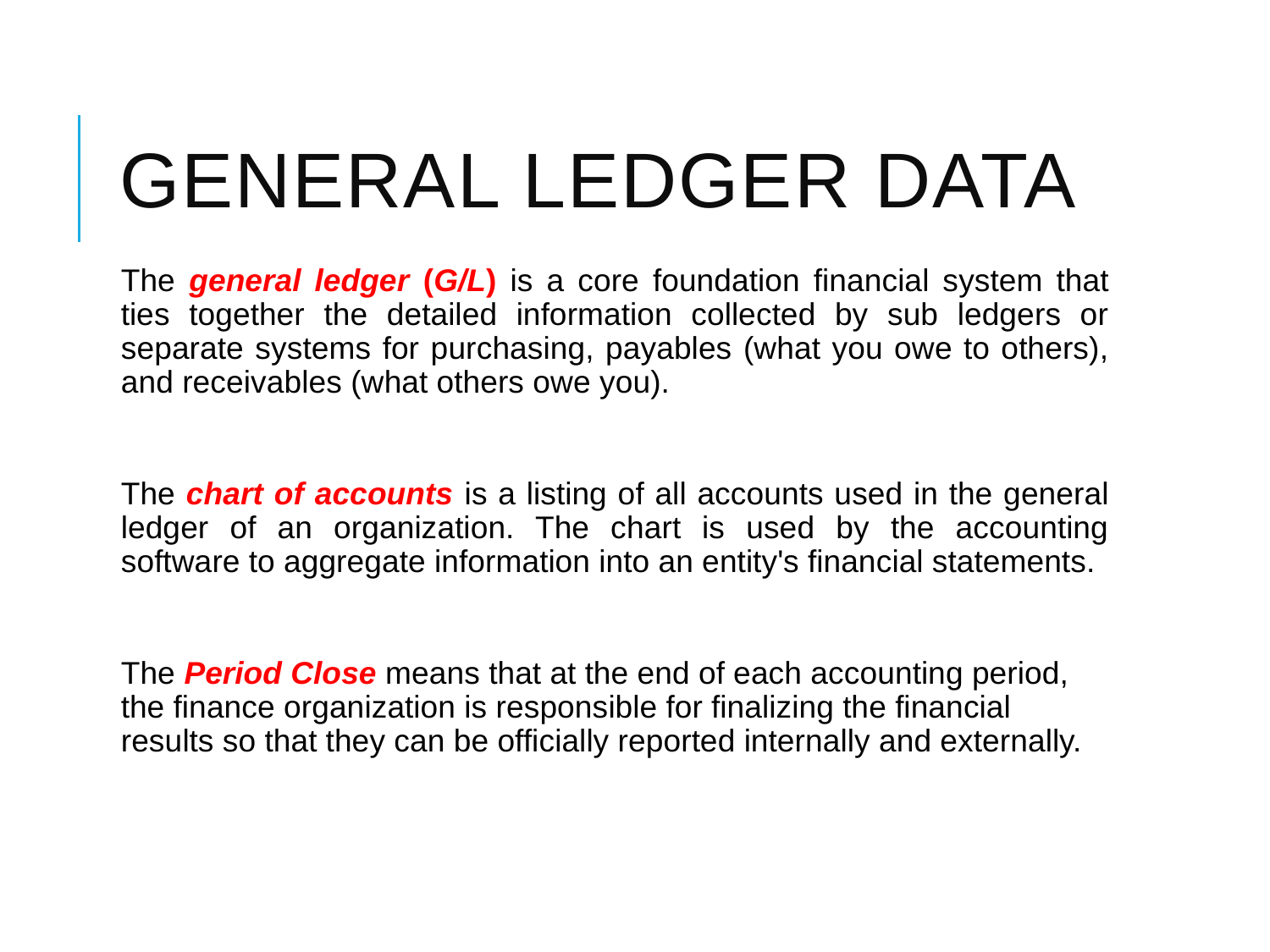

# General Ledger Data
The general ledger (G/L) is a core foundation financial system that ties together the detailed information collected by sub ledgers or separate systems for purchasing, payables (what you owe to others), and receivables (what others owe you).

The chart of accounts is a listing of all accounts used in the general ledger of an organization. The chart is used by the accounting software to aggregate information into an entity's financial statements.

The Period Close means that at the end of each accounting period, the finance organization is responsible for finalizing the financial results so that they can be officially reported internally and externally.